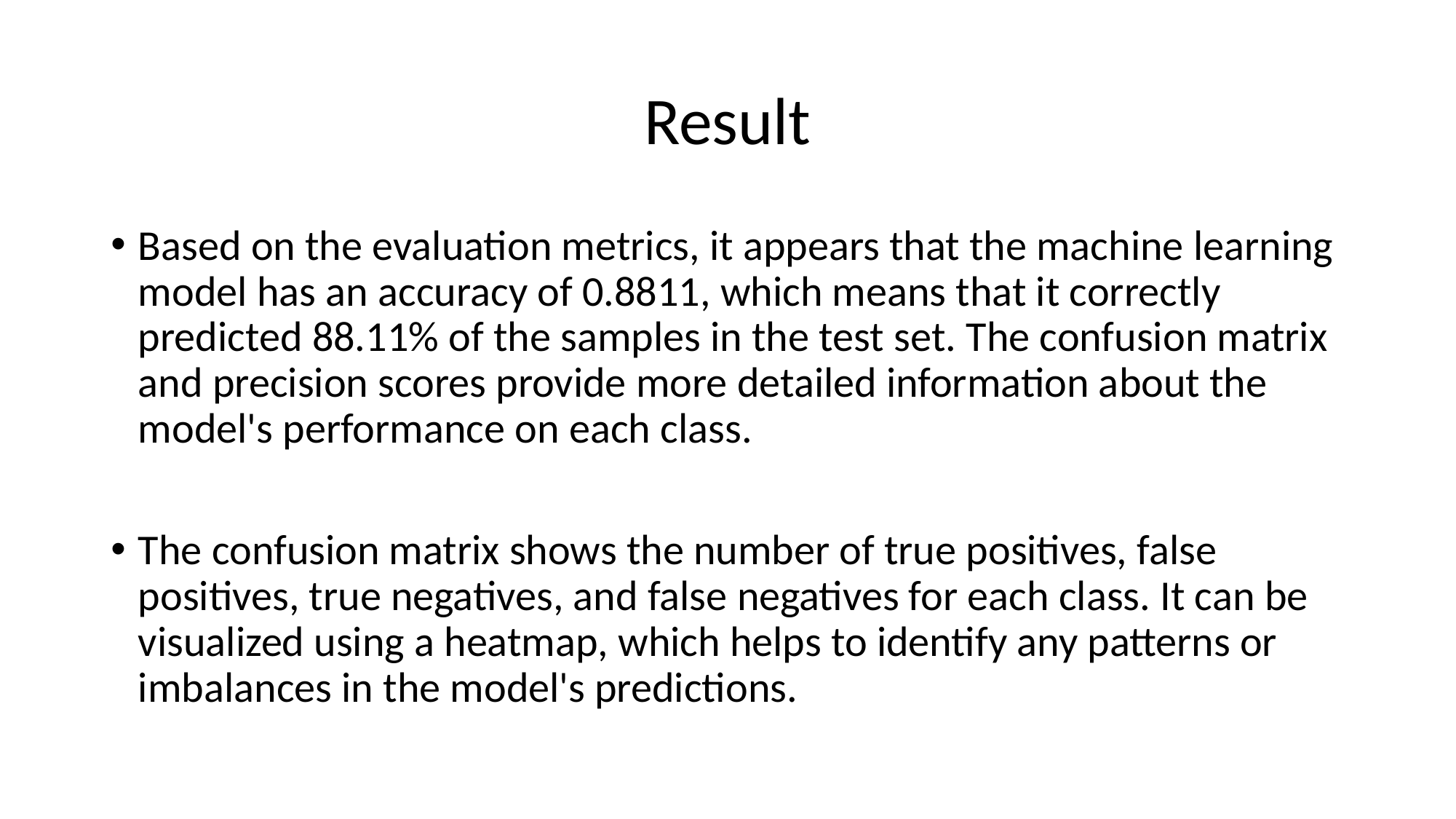

# Result
Based on the evaluation metrics, it appears that the machine learning model has an accuracy of 0.8811, which means that it correctly predicted 88.11% of the samples in the test set. The confusion matrix and precision scores provide more detailed information about the model's performance on each class.

The confusion matrix shows the number of true positives, false positives, true negatives, and false negatives for each class. It can be visualized using a heatmap, which helps to identify any patterns or imbalances in the model's predictions.